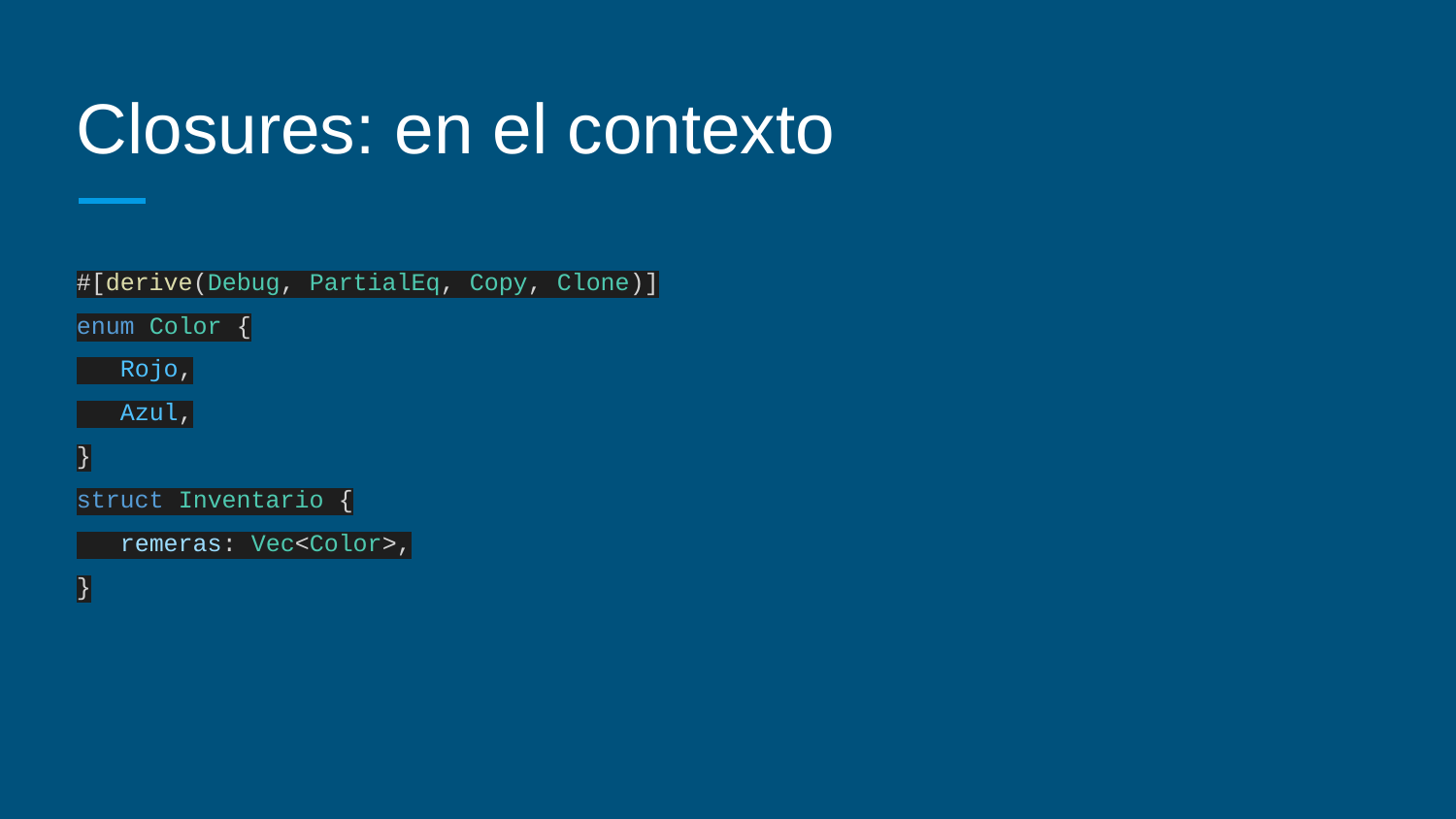

# Closures: en el contexto
#[derive(Debug, PartialEq, Copy, Clone)]
enum Color {
   Rojo,
   Azul,
}
struct Inventario {
   remeras: Vec<Color>,
}